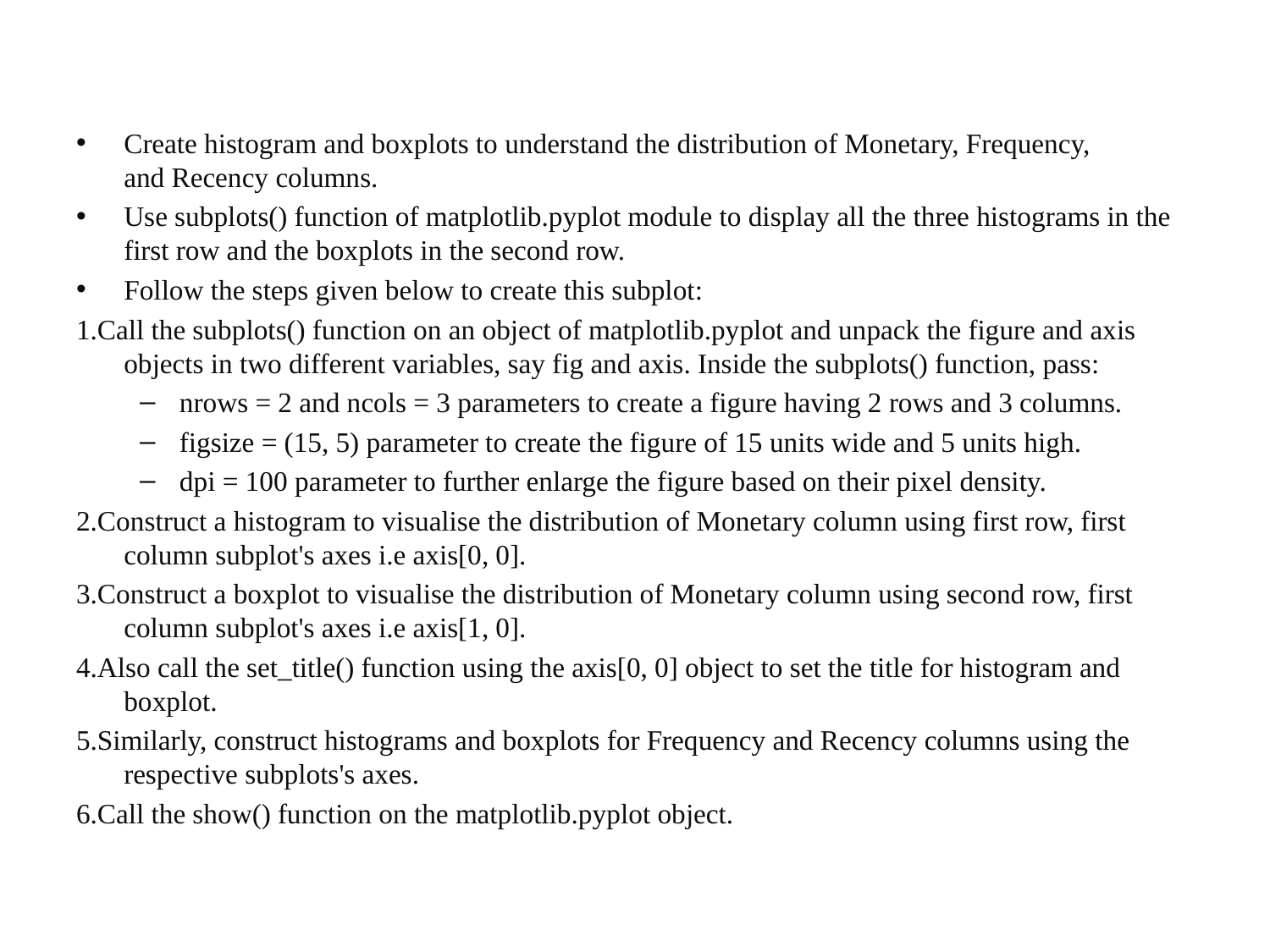

#
Create histogram and boxplots to understand the distribution of Monetary, Frequency, and Recency columns.
Use subplots() function of matplotlib.pyplot module to display all the three histograms in the first row and the boxplots in the second row.
Follow the steps given below to create this subplot:
1.Call the subplots() function on an object of matplotlib.pyplot and unpack the figure and axis objects in two different variables, say fig and axis. Inside the subplots() function, pass:
nrows = 2 and ncols = 3 parameters to create a figure having 2 rows and 3 columns.
figsize = (15, 5) parameter to create the figure of 15 units wide and 5 units high.
dpi = 100 parameter to further enlarge the figure based on their pixel density.
2.Construct a histogram to visualise the distribution of Monetary column using first row, first column subplot's axes i.e axis[0, 0].
3.Construct a boxplot to visualise the distribution of Monetary column using second row, first column subplot's axes i.e axis[1, 0].
4.Also call the set_title() function using the axis[0, 0] object to set the title for histogram and boxplot.
5.Similarly, construct histograms and boxplots for Frequency and Recency columns using the respective subplots's axes.
6.Call the show() function on the matplotlib.pyplot object.